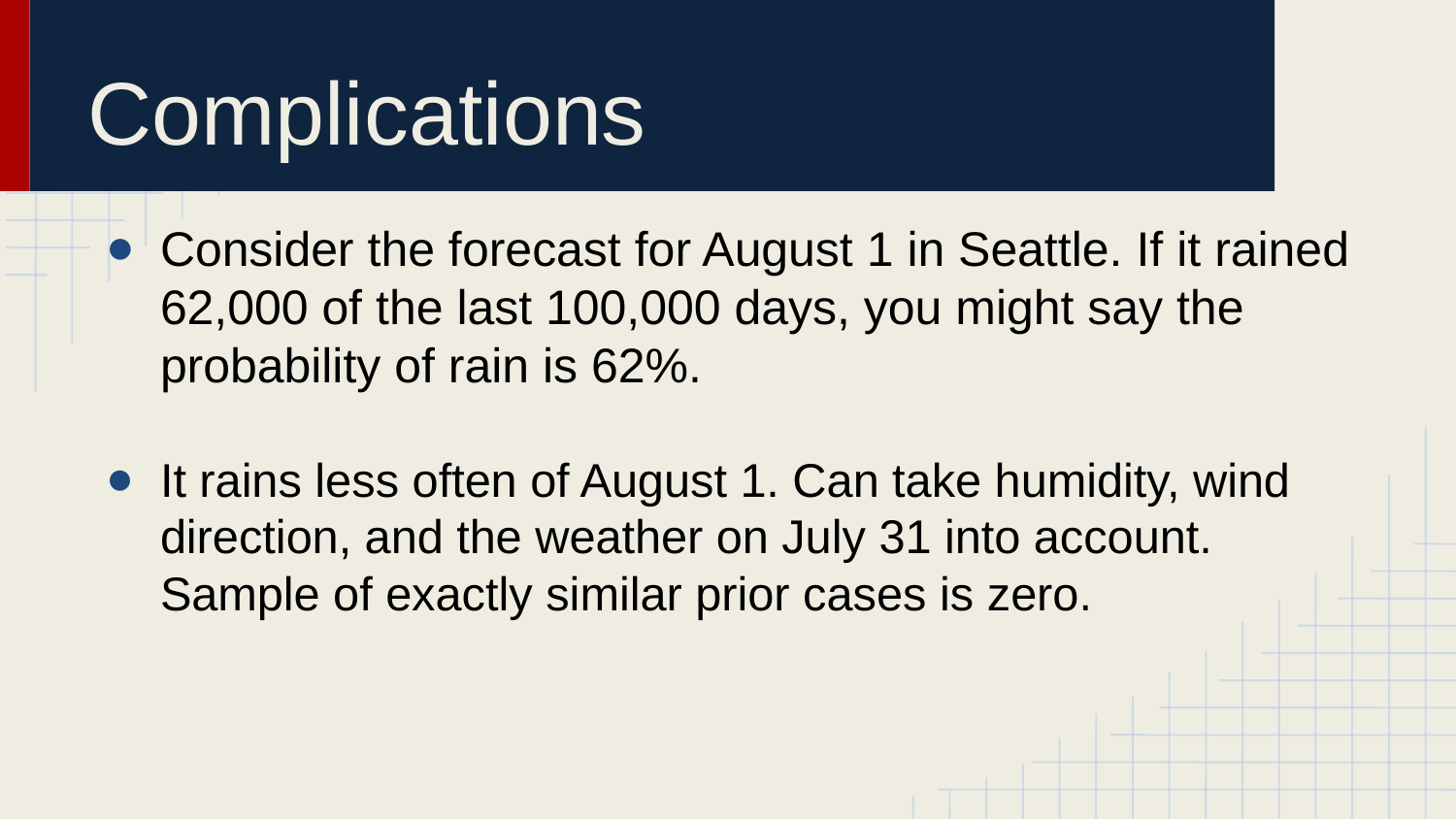

# Complications
Consider the forecast for August 1 in Seattle. If it rained 62,000 of the last 100,000 days, you might say the probability of rain is 62%.

It rains less often of August 1. Can take humidity, wind direction, and the weather on July 31 into account. Sample of exactly similar prior cases is zero.